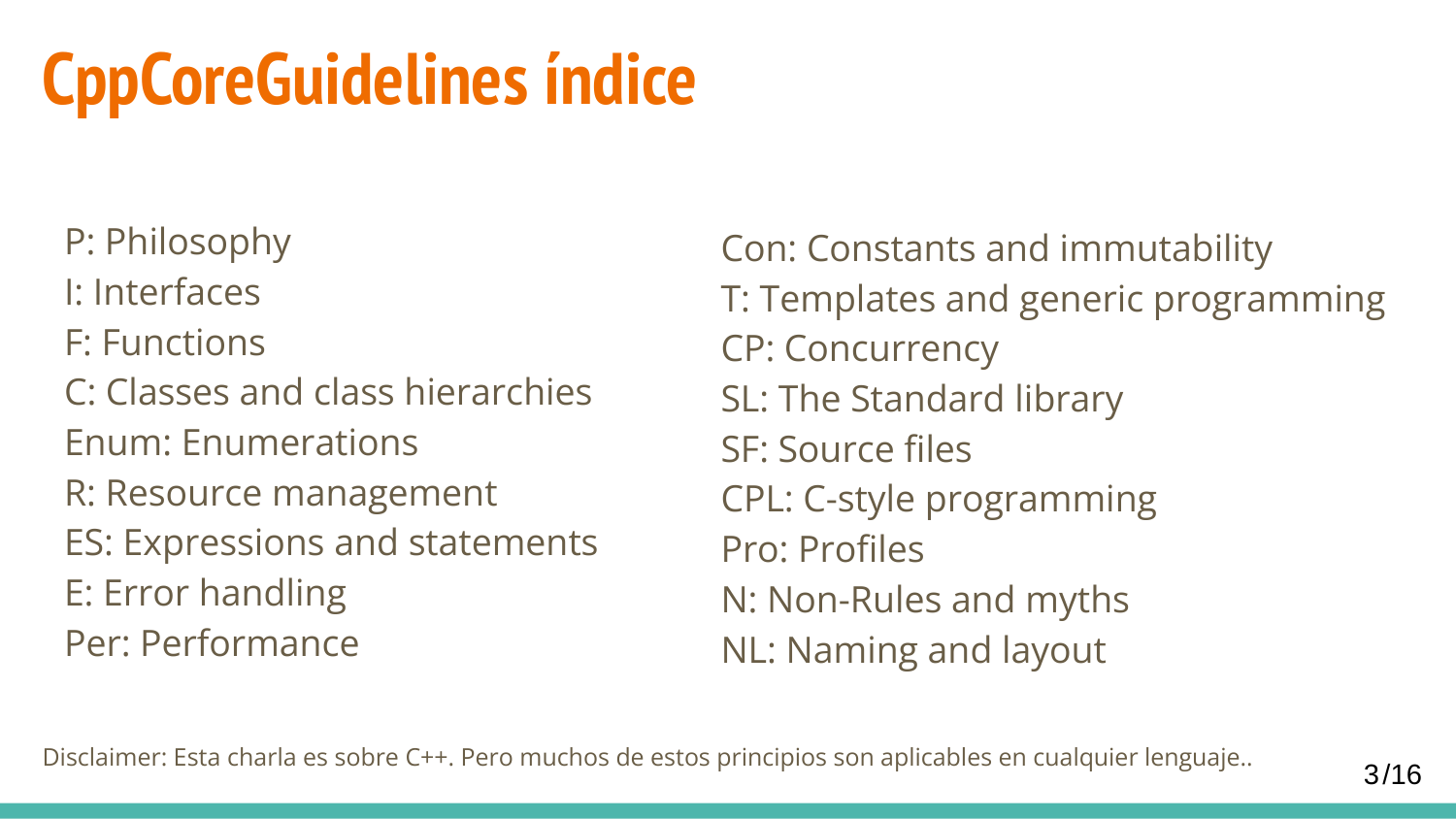

CppCoreGuidelines índice
P: Philosophy
I: Interfaces
F: Functions
C: Classes and class hierarchies
Enum: Enumerations
R: Resource management
ES: Expressions and statements
E: Error handling
Per: Performance
Con: Constants and immutability
T: Templates and generic programming
CP: Concurrency
SL: The Standard library
SF: Source files
CPL: C-style programming
Pro: Profiles
N: Non-Rules and myths
NL: Naming and layout

Disclaimer: Esta charla es sobre C++. Pero muchos de estos principios son aplicables en cualquier lenguaje..
3
/16